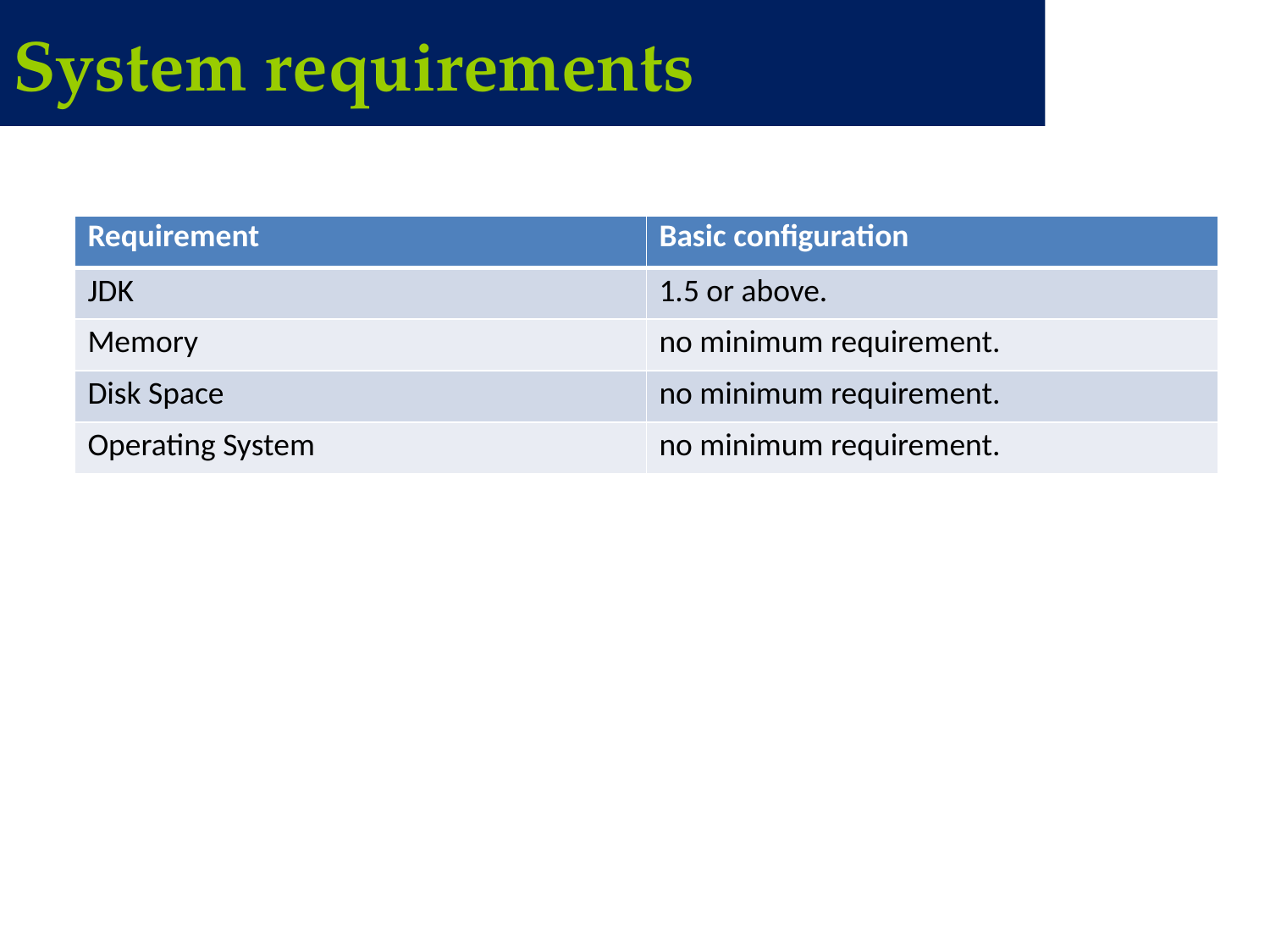

# System requirements
| Requirement | Basic configuration |
| --- | --- |
| JDK | 1.5 or above. |
| Memory | no minimum requirement. |
| Disk Space | no minimum requirement. |
| Operating System | no minimum requirement. |